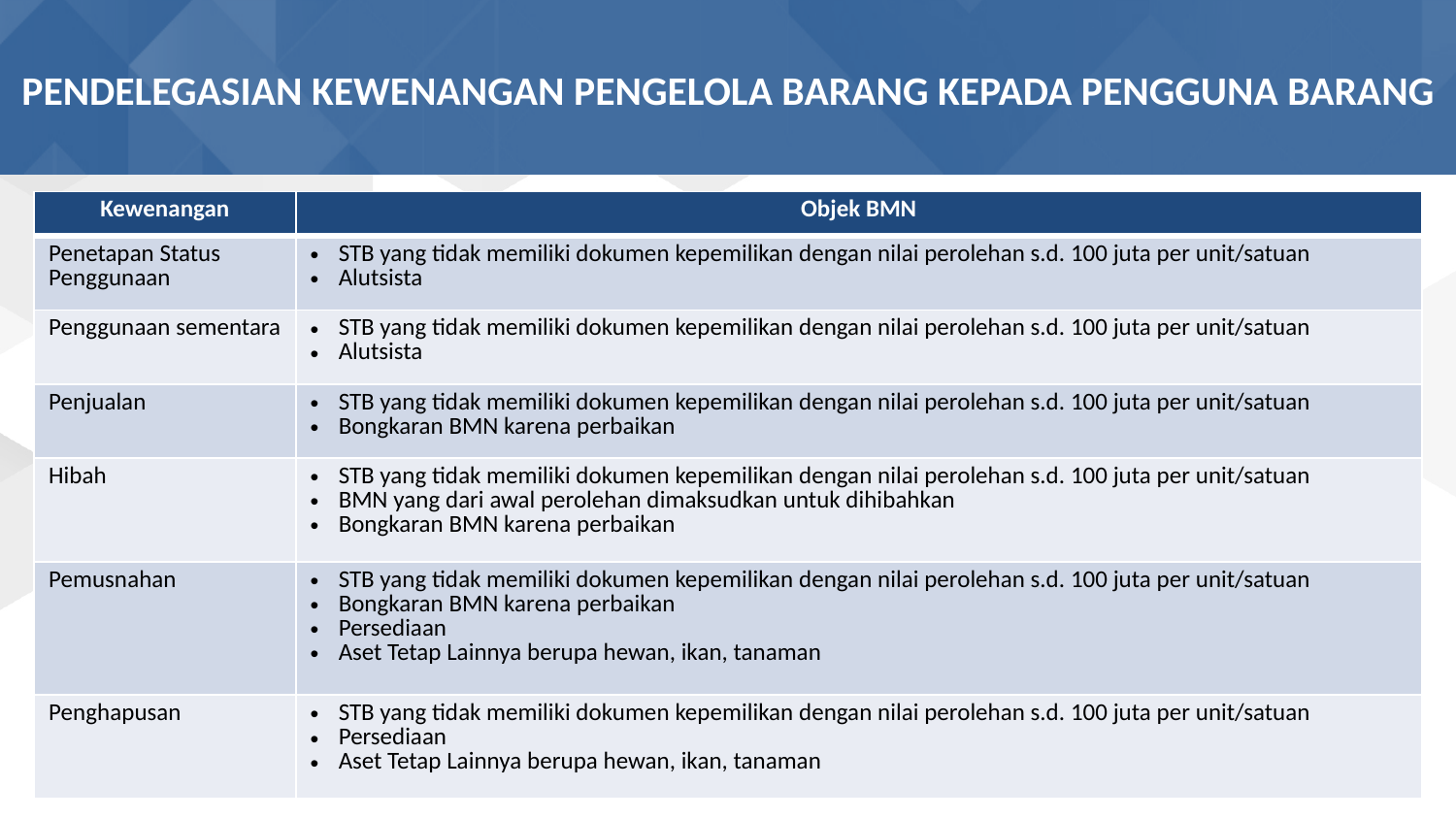

# PENDELEGASIAN KEWENANGAN PENGELOLA BARANG KEPADA PENGGUNA BARANG
| Kewenangan | Objek BMN |
| --- | --- |
| Penetapan Status Penggunaan | STB yang tidak memiliki dokumen kepemilikan dengan nilai perolehan s.d. 100 juta per unit/satuan Alutsista |
| Penggunaan sementara | STB yang tidak memiliki dokumen kepemilikan dengan nilai perolehan s.d. 100 juta per unit/satuan Alutsista |
| Penjualan | STB yang tidak memiliki dokumen kepemilikan dengan nilai perolehan s.d. 100 juta per unit/satuan Bongkaran BMN karena perbaikan |
| Hibah | STB yang tidak memiliki dokumen kepemilikan dengan nilai perolehan s.d. 100 juta per unit/satuan BMN yang dari awal perolehan dimaksudkan untuk dihibahkan Bongkaran BMN karena perbaikan |
| Pemusnahan | STB yang tidak memiliki dokumen kepemilikan dengan nilai perolehan s.d. 100 juta per unit/satuan Bongkaran BMN karena perbaikan Persediaan Aset Tetap Lainnya berupa hewan, ikan, tanaman |
| Penghapusan | STB yang tidak memiliki dokumen kepemilikan dengan nilai perolehan s.d. 100 juta per unit/satuan Persediaan Aset Tetap Lainnya berupa hewan, ikan, tanaman |